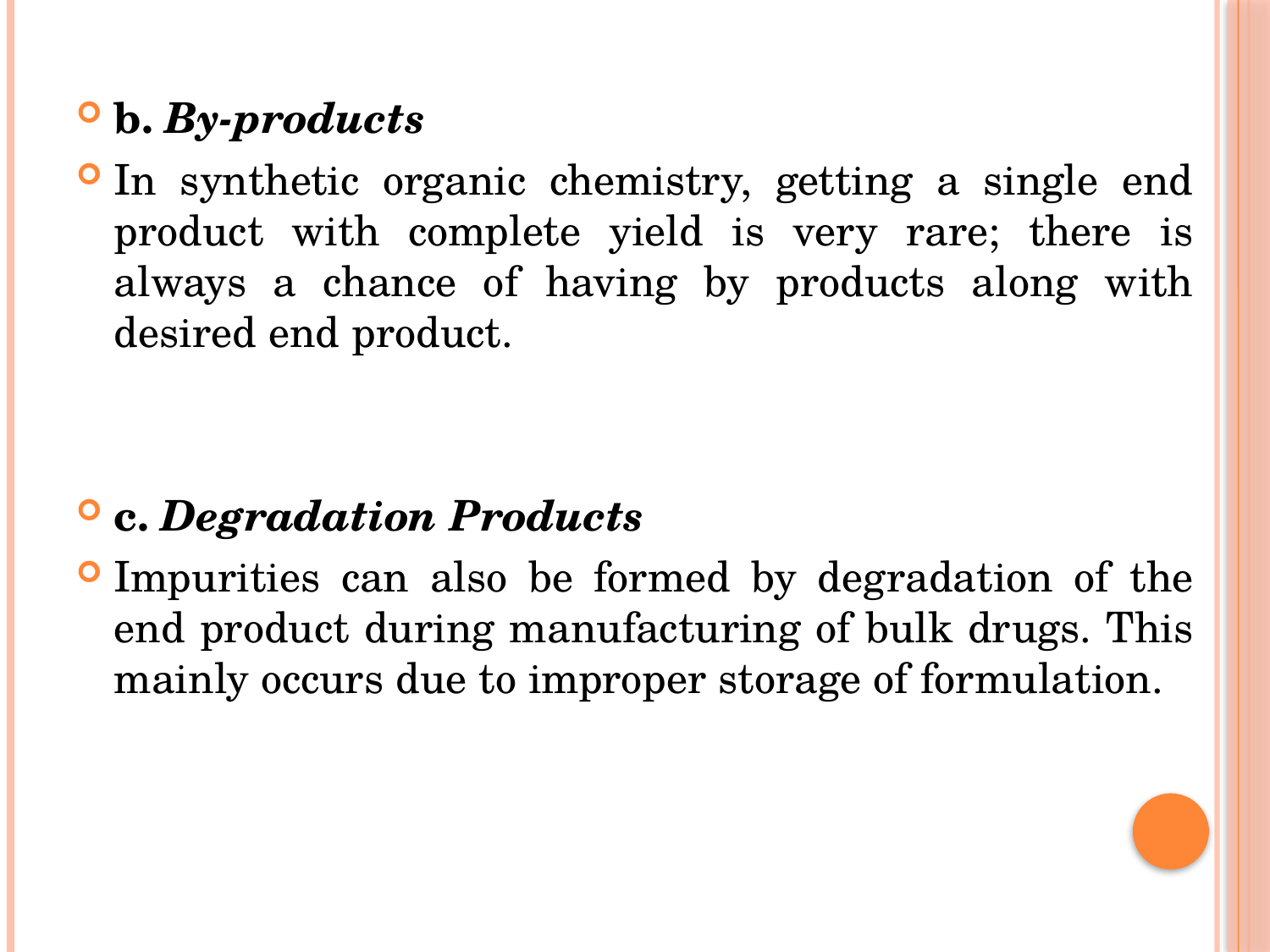

b. By-products
In synthetic organic chemistry, getting a single end product with complete yield is very rare; there is always a chance of having by products along with desired end product.

c. Degradation Products
Impurities can also be formed by degradation of the end product during manufacturing of bulk drugs. This mainly occurs due to improper storage of formulation.